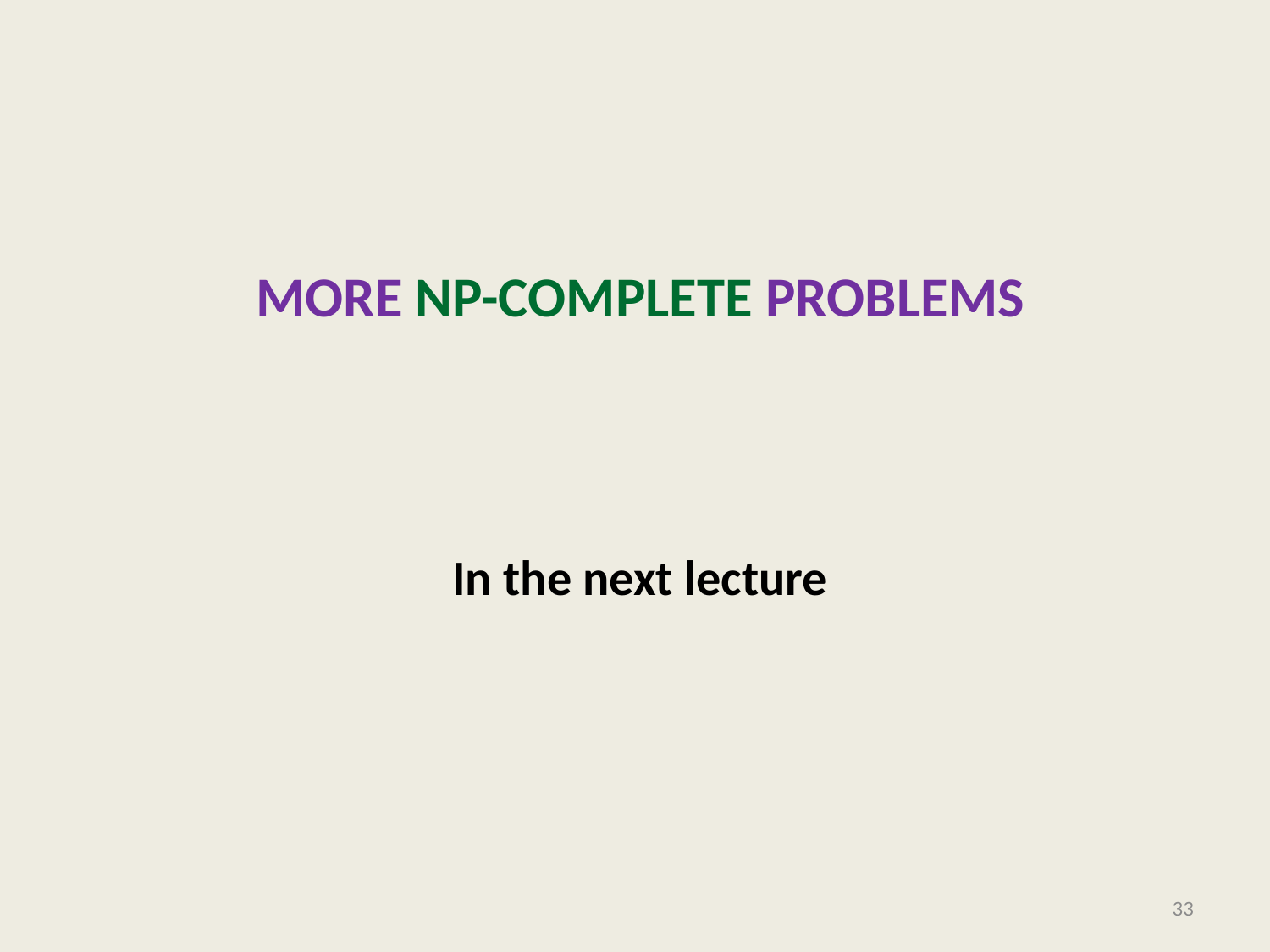

# More NP-complete Problems
In the next lecture
33